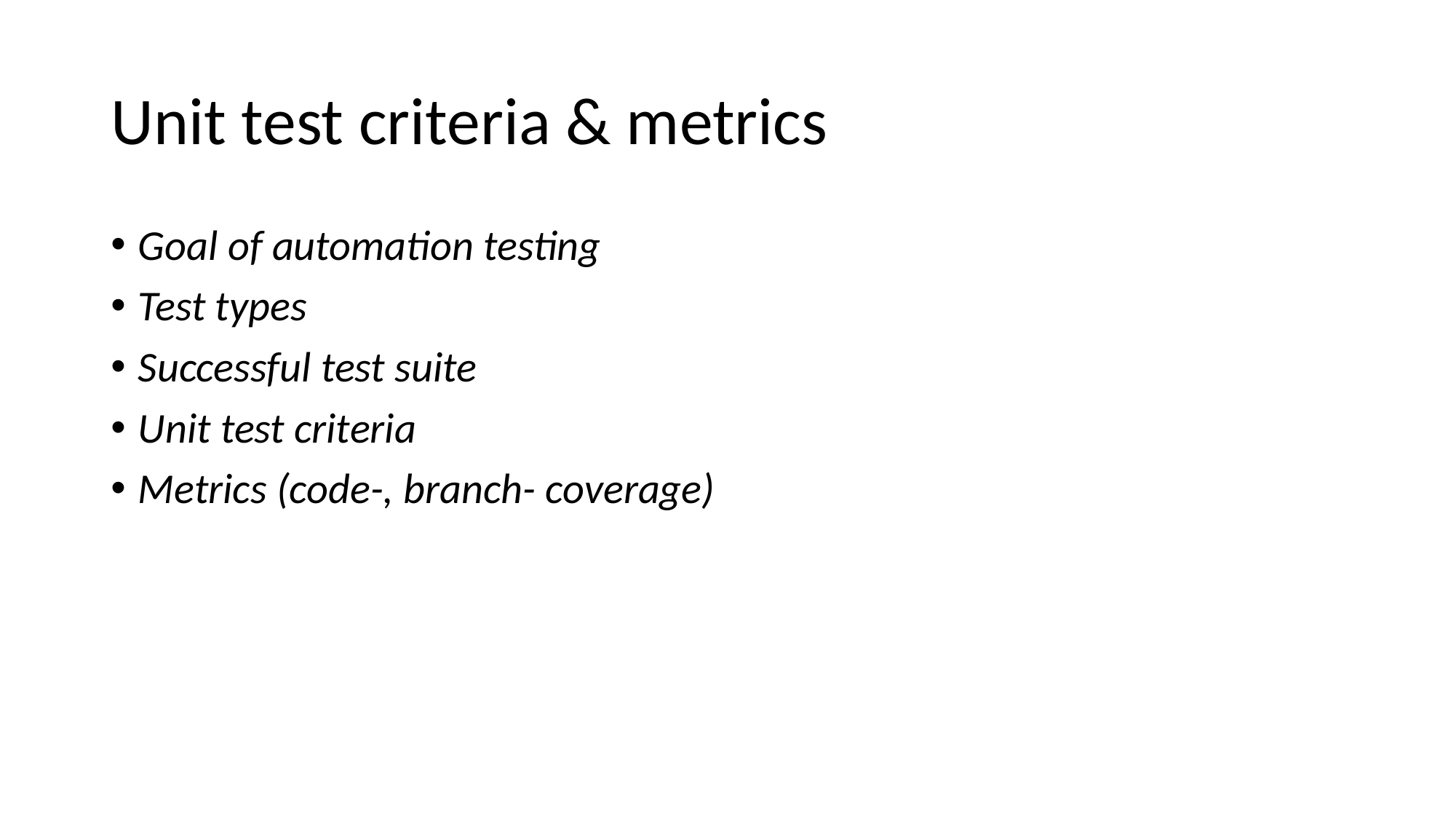

# Unit test criteria & metrics
Goal of automation testing
Test types
Successful test suite
Unit test criteria
Metrics (code-, branch- coverage)